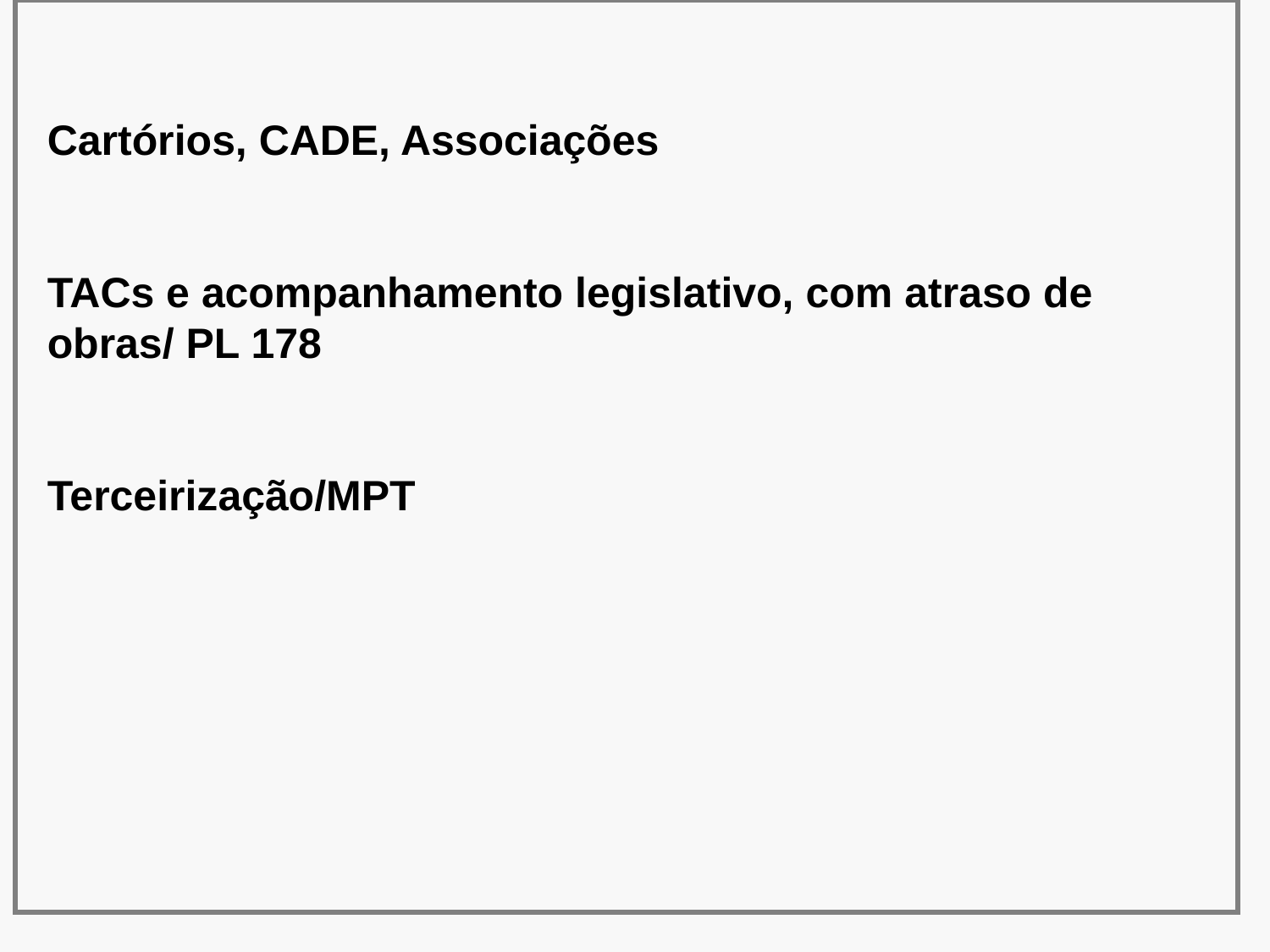

Cartórios, CADE, Associações

TACs e acompanhamento legislativo, com atraso de obras/ PL 178

Terceirização/MPT